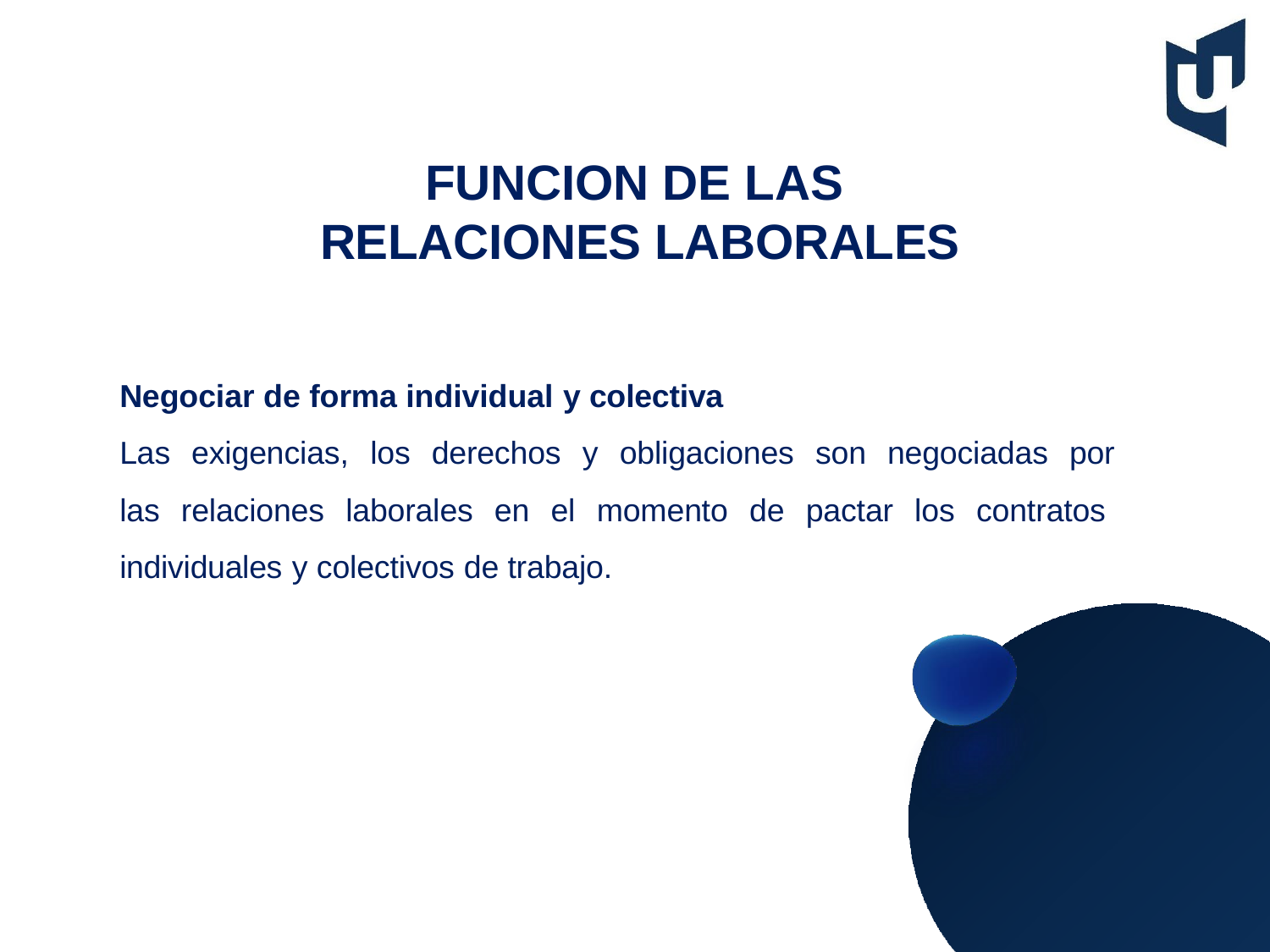

# FUNCION DE LAS  RELACIONES LABORALES
Negociar de forma individual y colectiva
Las exigencias, los derechos y obligaciones son negociadas por  las relaciones laborales en el momento de pactar los contratos  individuales y colectivos de trabajo.